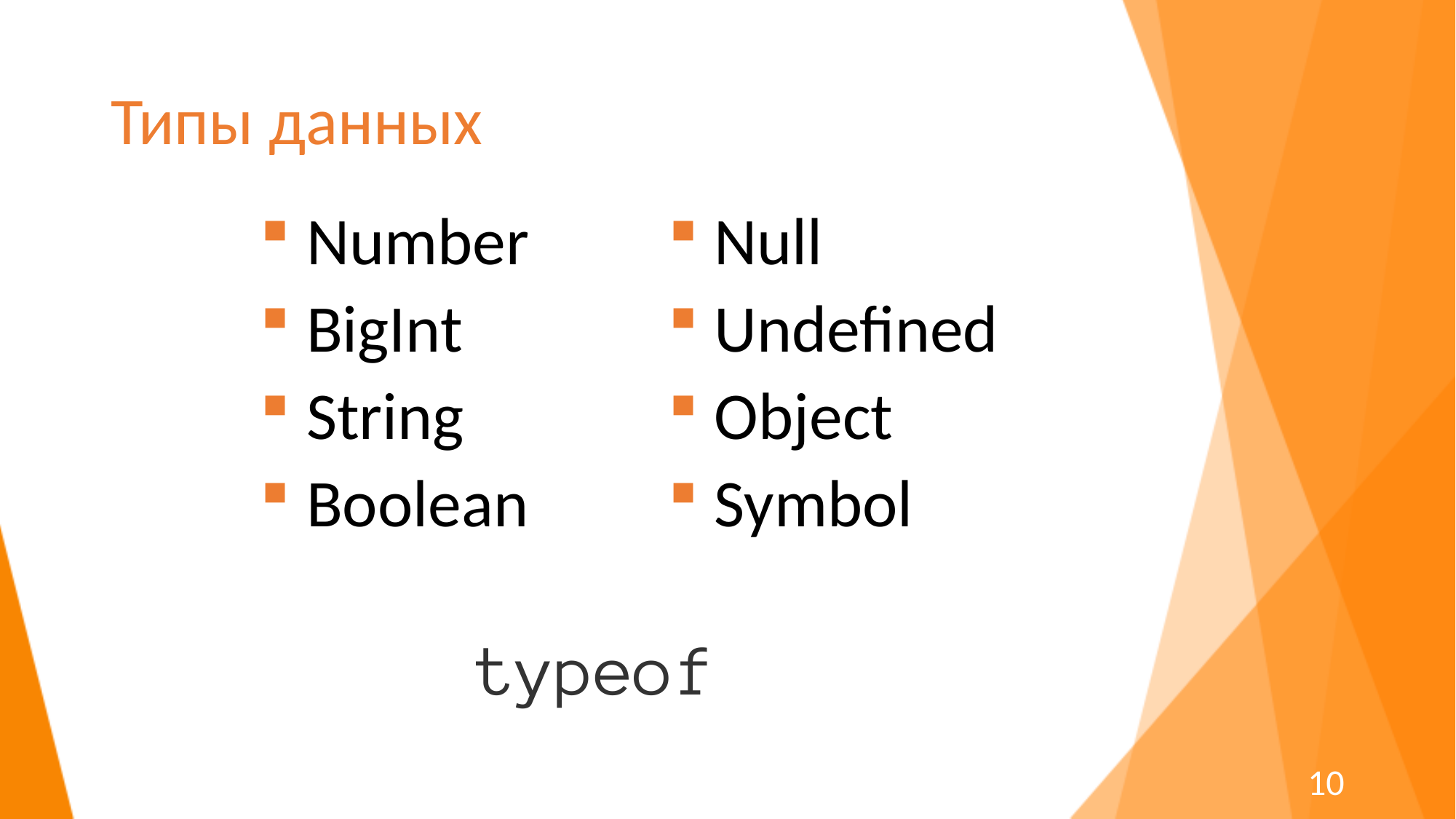

# Типы данных
 Number
 BigInt
 String
 Boolean

 Null
 Undefined
 Object
 Symbol
typeof
10